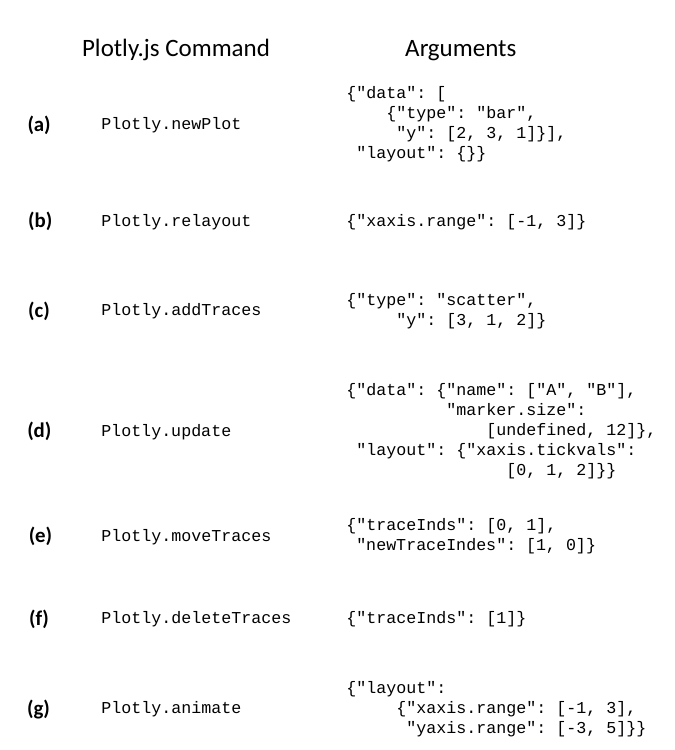

Plotly.js Command
Arguments
{"data": [
    {"type": "bar",
     "y": [2, 3, 1]}],
 "layout": {}}
(a)
Plotly.newPlot
(b)
Plotly.relayout
{"xaxis.range": [-1, 3]}
{"type": "scatter",
     "y": [3, 1, 2]}
(c)
Plotly.addTraces
{"data": {"name": ["A", "B"],
          "marker.size":
              [undefined, 12]},
 "layout": {"xaxis.tickvals":
                [0, 1, 2]}}
(d)
Plotly.update
{"traceInds": [0, 1],
 "newTraceIndes": [1, 0]}
(e)
Plotly.moveTraces
(f)
Plotly.deleteTraces
{"traceInds": [1]}
{"layout":
     {"xaxis.range": [-1, 3],
      "yaxis.range": [-3, 5]}}
(g)
Plotly.animate